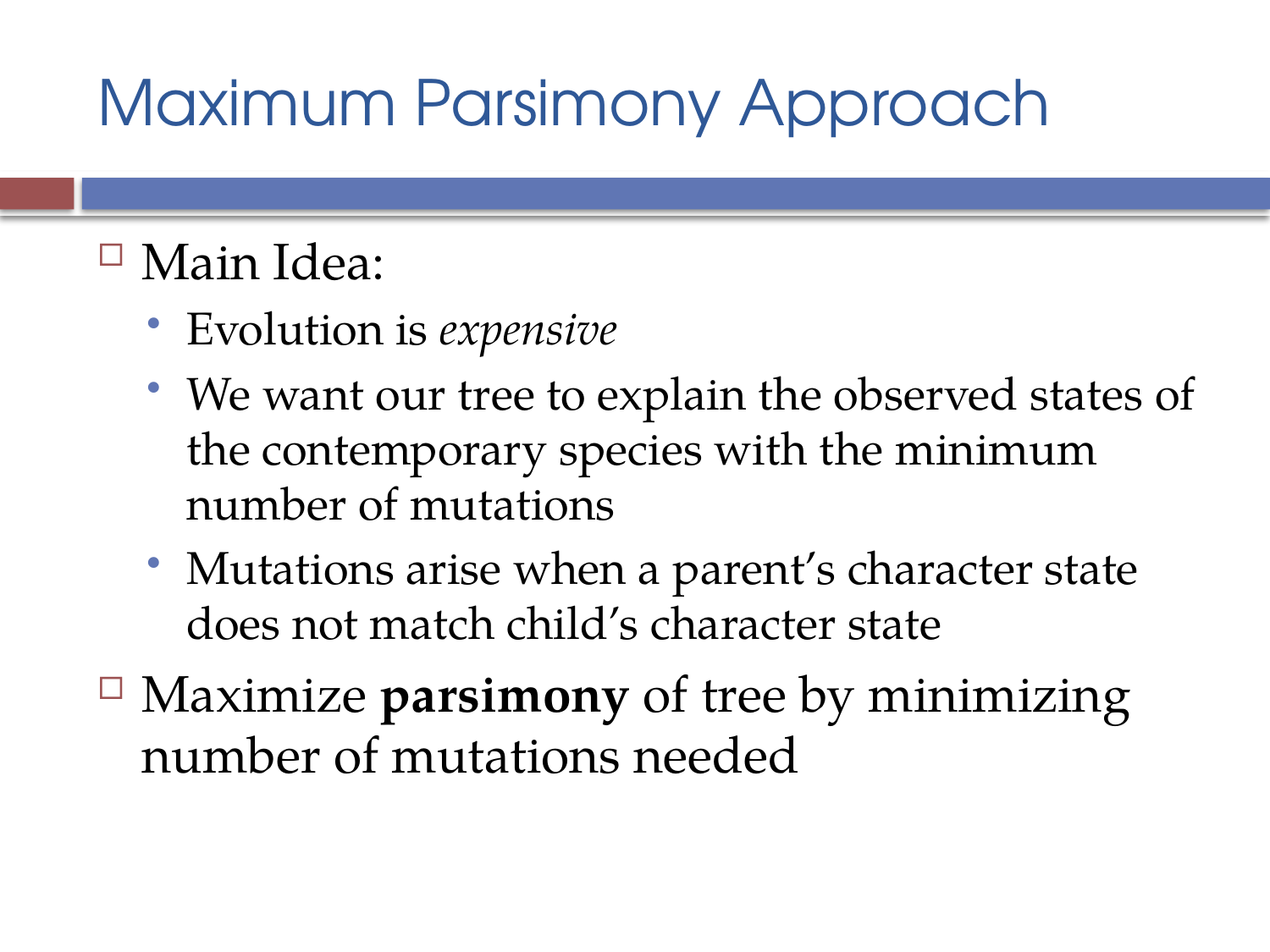

# Maximum Parsimony Approach
Main Idea:
Evolution is expensive
We want our tree to explain the observed states of the contemporary species with the minimum number of mutations
Mutations arise when a parent’s character state does not match child’s character state
Maximize parsimony of tree by minimizing number of mutations needed